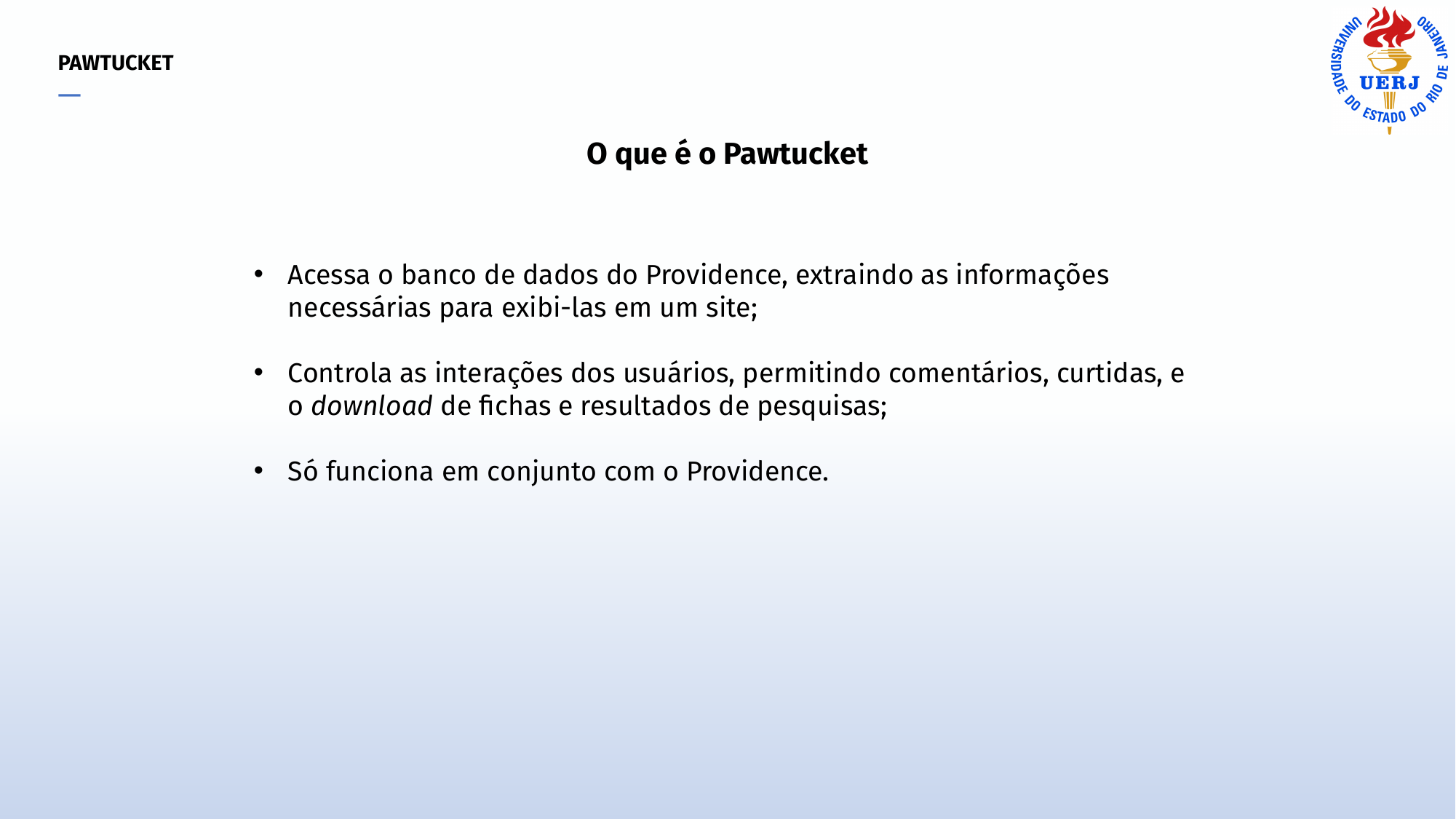

PAWTUCKET
—
O que é o Pawtucket
Acessa o banco de dados do Providence, extraindo as informações necessárias para exibi-las em um site;

Controla as interações dos usuários, permitindo comentários, curtidas, e o download de fichas e resultados de pesquisas;

Só funciona em conjunto com o Providence.